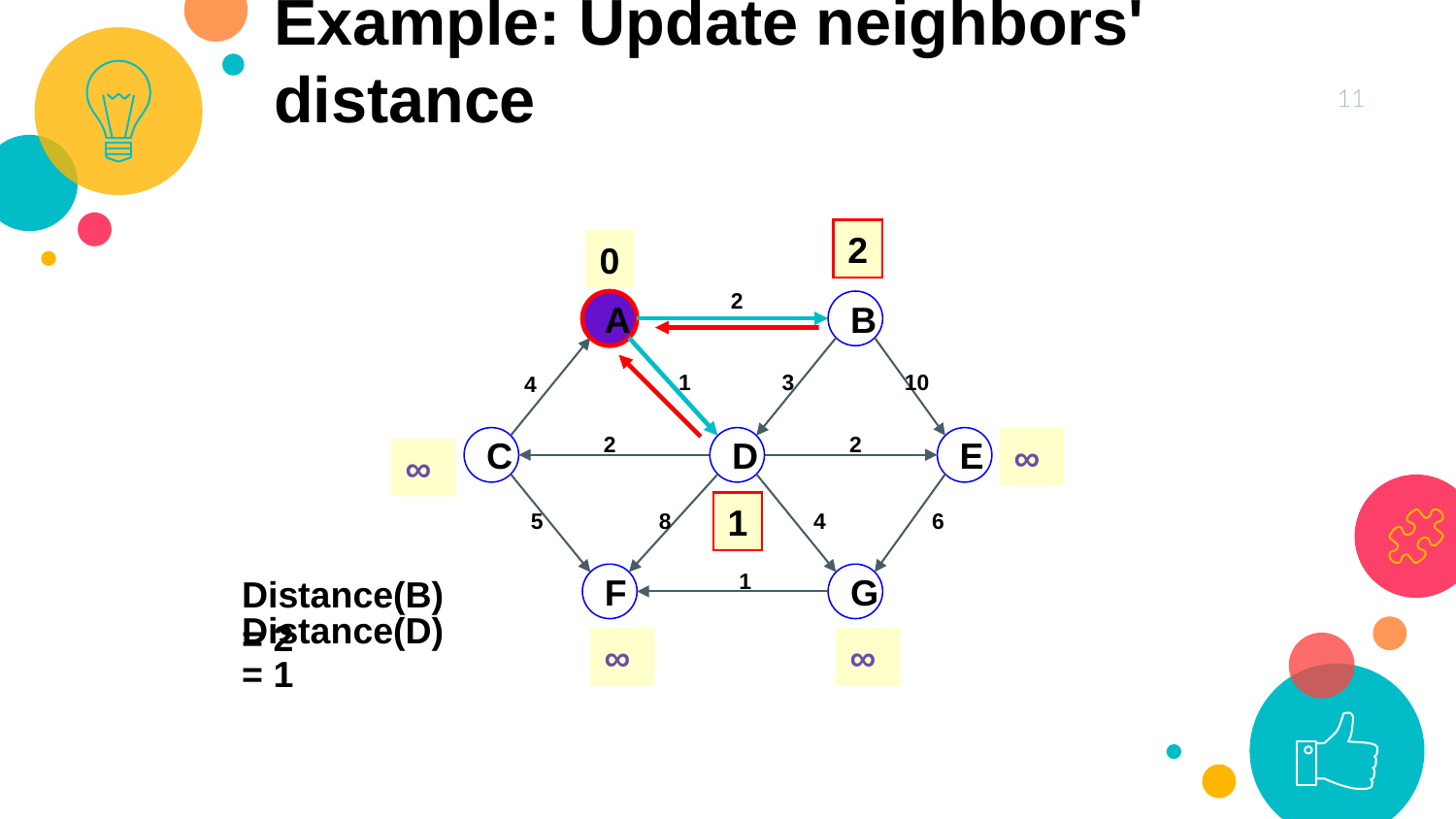

Example: Update neighbors' distance
11
2
0
2
A
B

1
3
10
4
2
2
C
D
E
∞
∞
1
5
8
4
6
1
Distance(B) = 2

F
G
Distance(D) = 1

∞
∞